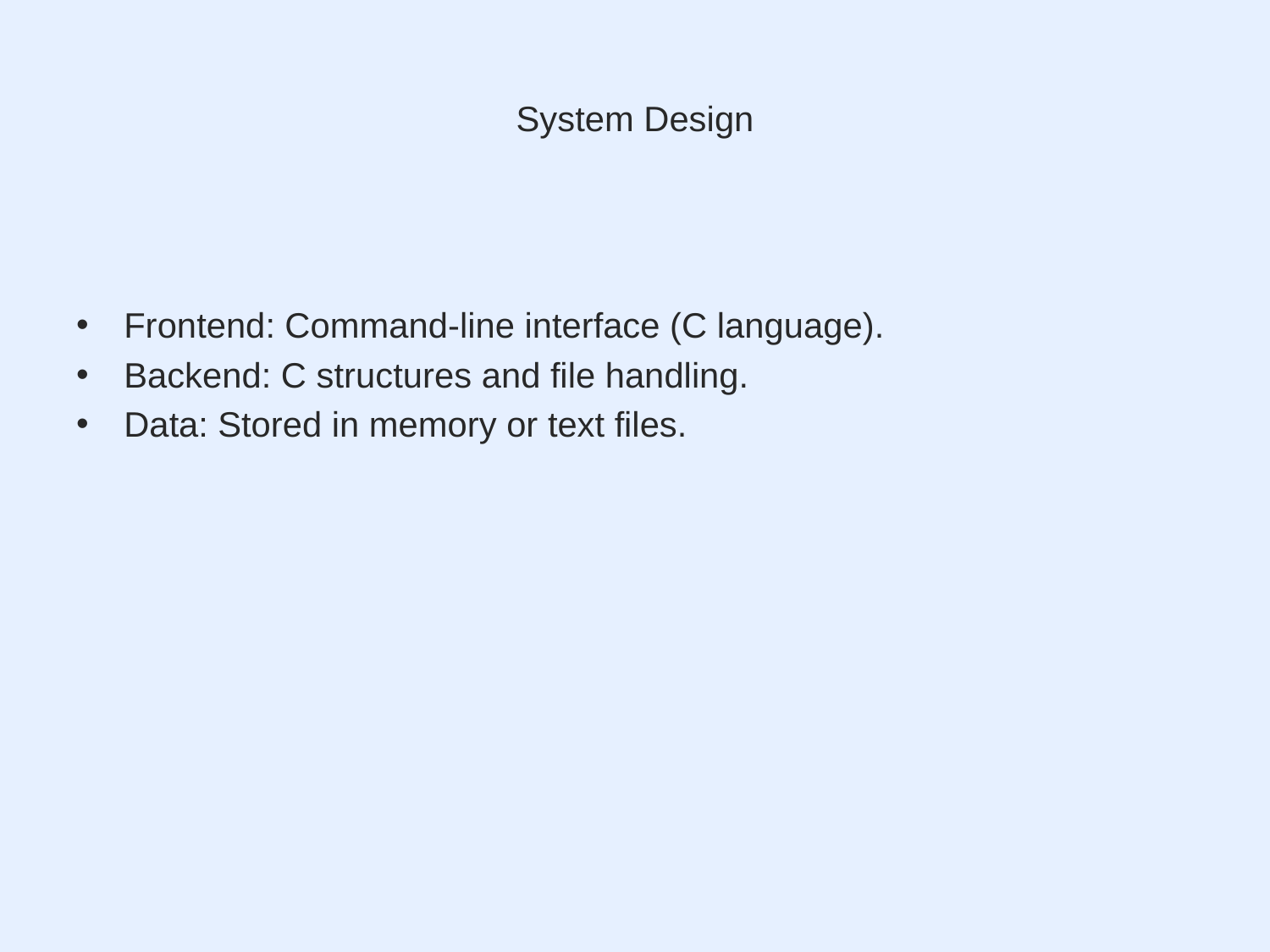

# System Design

Frontend: Command-line interface (C language).
Backend: C structures and file handling.
Data: Stored in memory or text files.